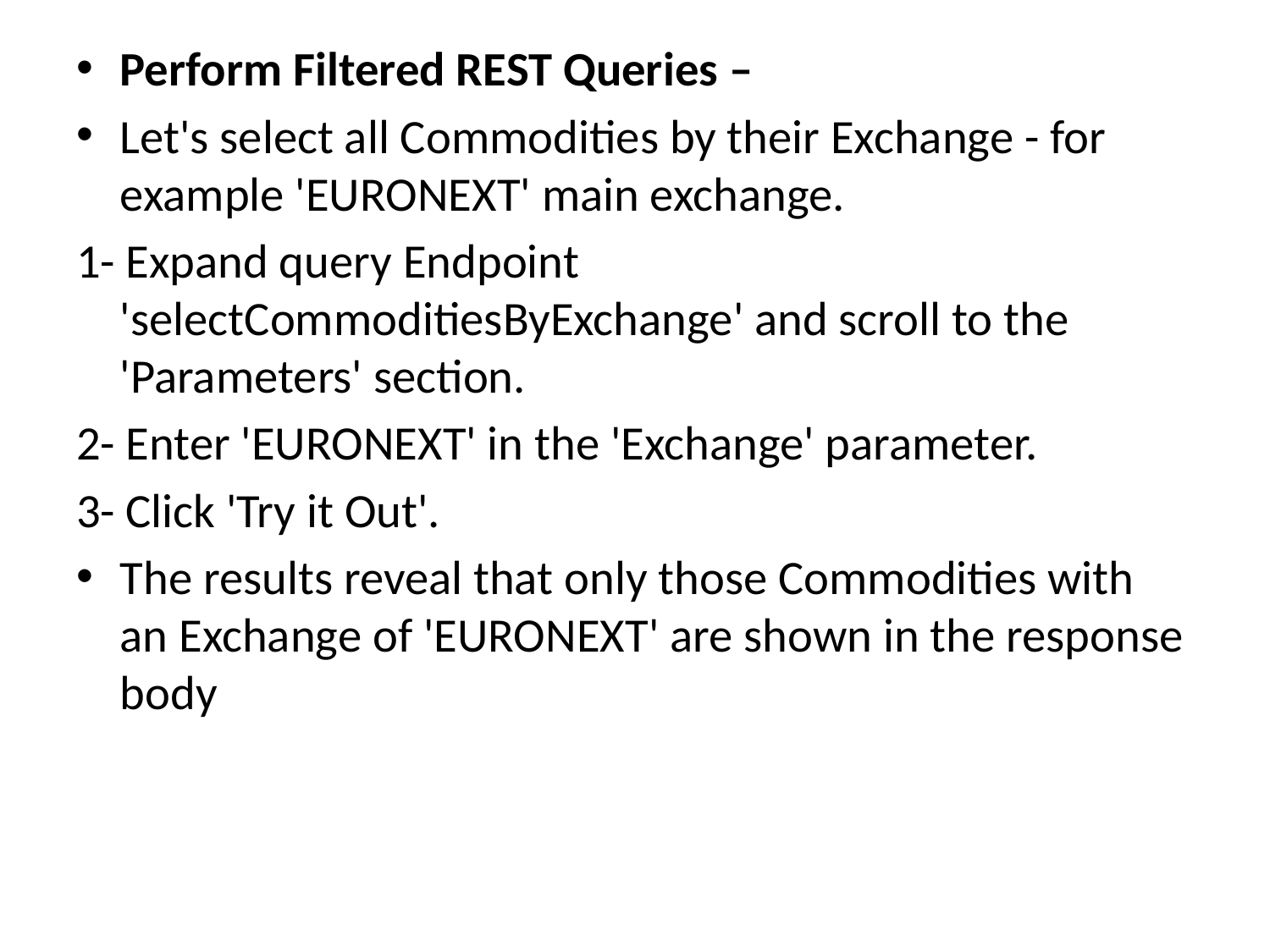

Perform Filtered REST Queries –
Let's select all Commodities by their Exchange - for example 'EURONEXT' main exchange.
1- Expand query Endpoint 'selectCommoditiesByExchange' and scroll to the 'Parameters' section.
2- Enter 'EURONEXT' in the 'Exchange' parameter.
3- Click 'Try it Out'.
The results reveal that only those Commodities with an Exchange of 'EURONEXT' are shown in the response body